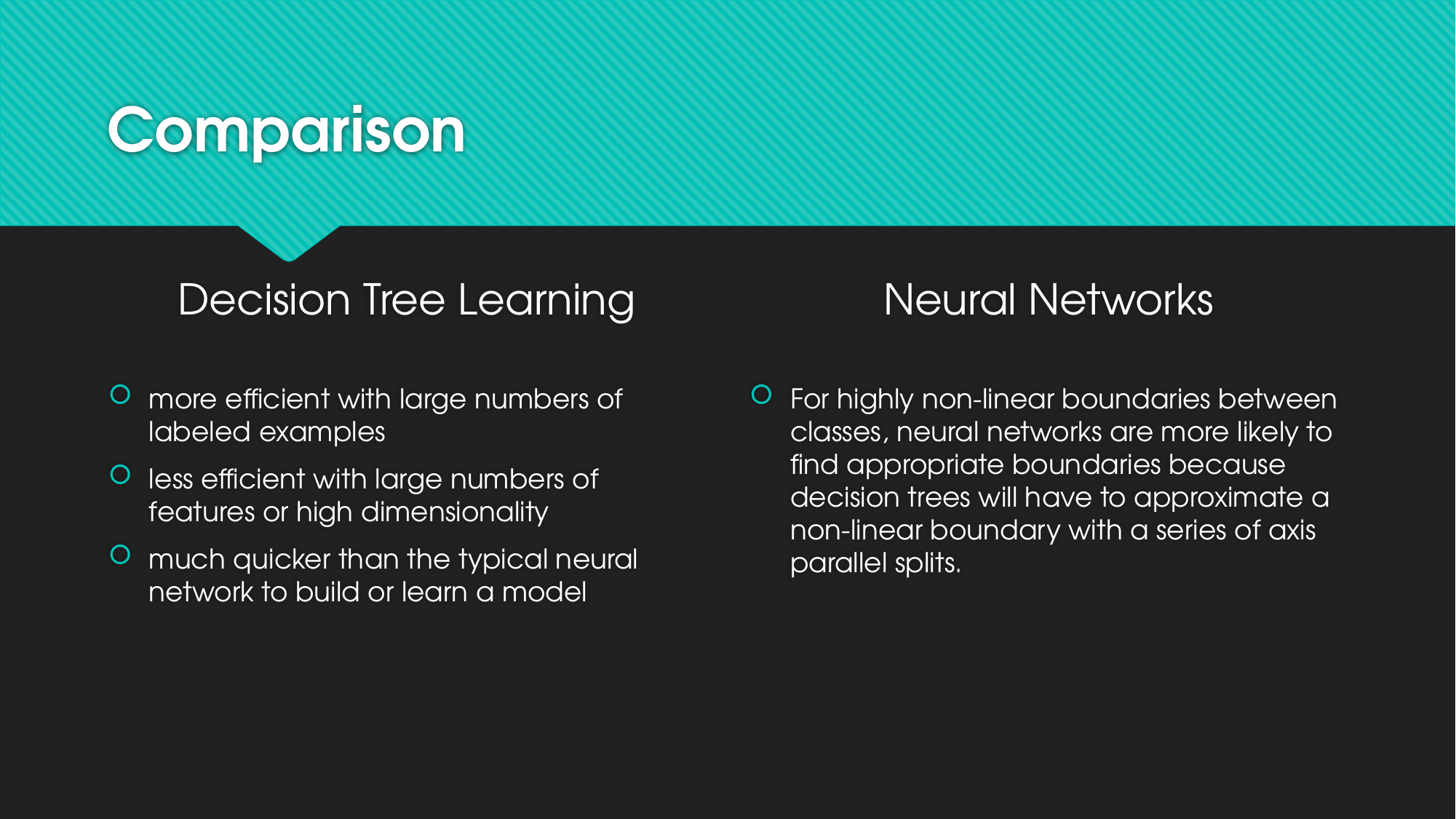

# Comparison
Decision Tree Learning
Neural Networks

more efficient with large numbers of labeled examples
less efficient with large numbers of features or high dimensionality
much quicker than the typical neural network to build or learn a model

For highly non-linear boundaries between classes, neural networks are more likely to find appropriate boundaries because decision trees will have to approximate a non-linear boundary with a series of axis parallel splits.